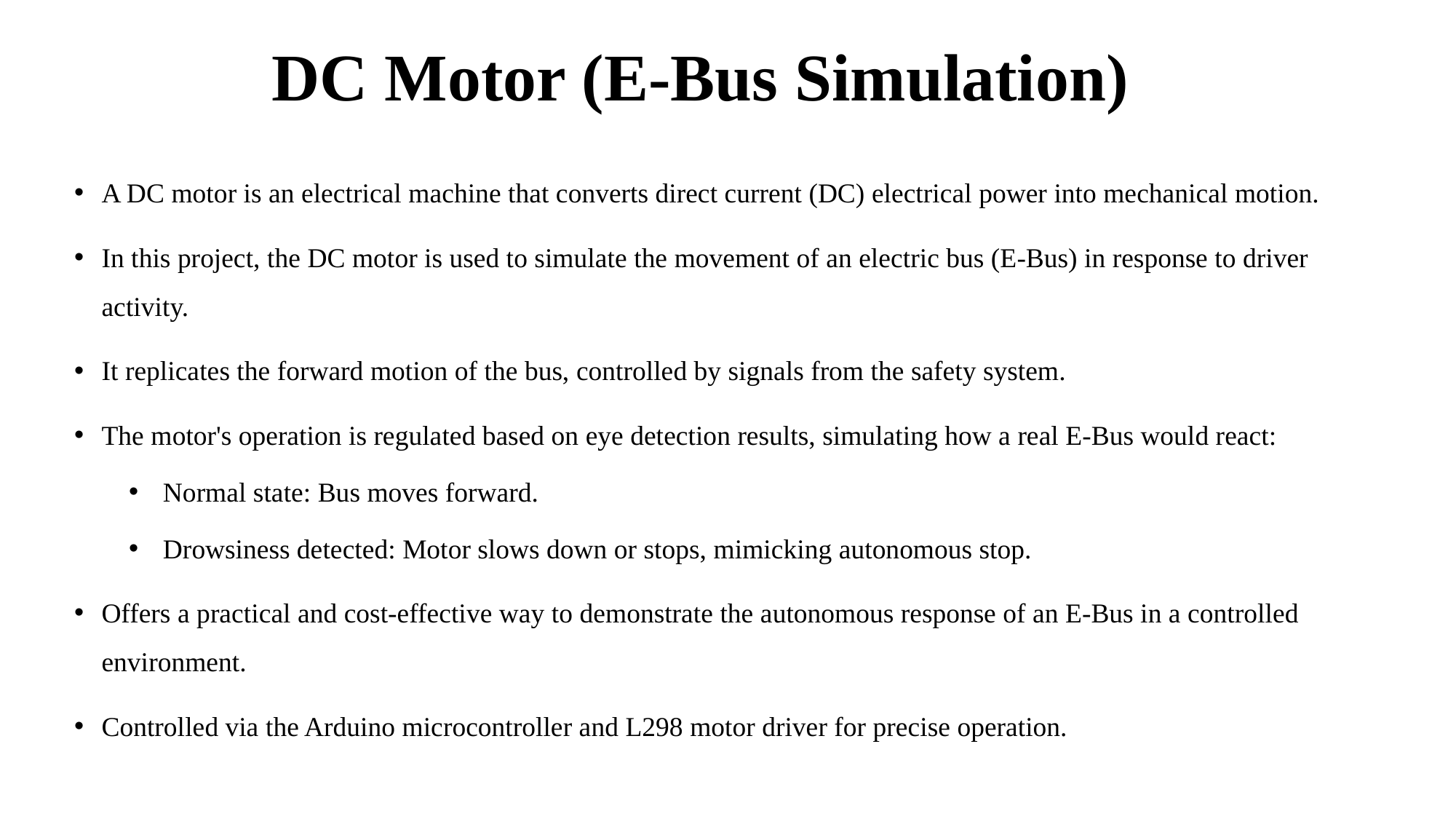

# DC Motor (E-Bus Simulation)
A DC motor is an electrical machine that converts direct current (DC) electrical power into mechanical motion.
In this project, the DC motor is used to simulate the movement of an electric bus (E-Bus) in response to driver activity.
It replicates the forward motion of the bus, controlled by signals from the safety system.
The motor's operation is regulated based on eye detection results, simulating how a real E-Bus would react:
Normal state: Bus moves forward.
Drowsiness detected: Motor slows down or stops, mimicking autonomous stop.
Offers a practical and cost-effective way to demonstrate the autonomous response of an E-Bus in a controlled environment.
Controlled via the Arduino microcontroller and L298 motor driver for precise operation.